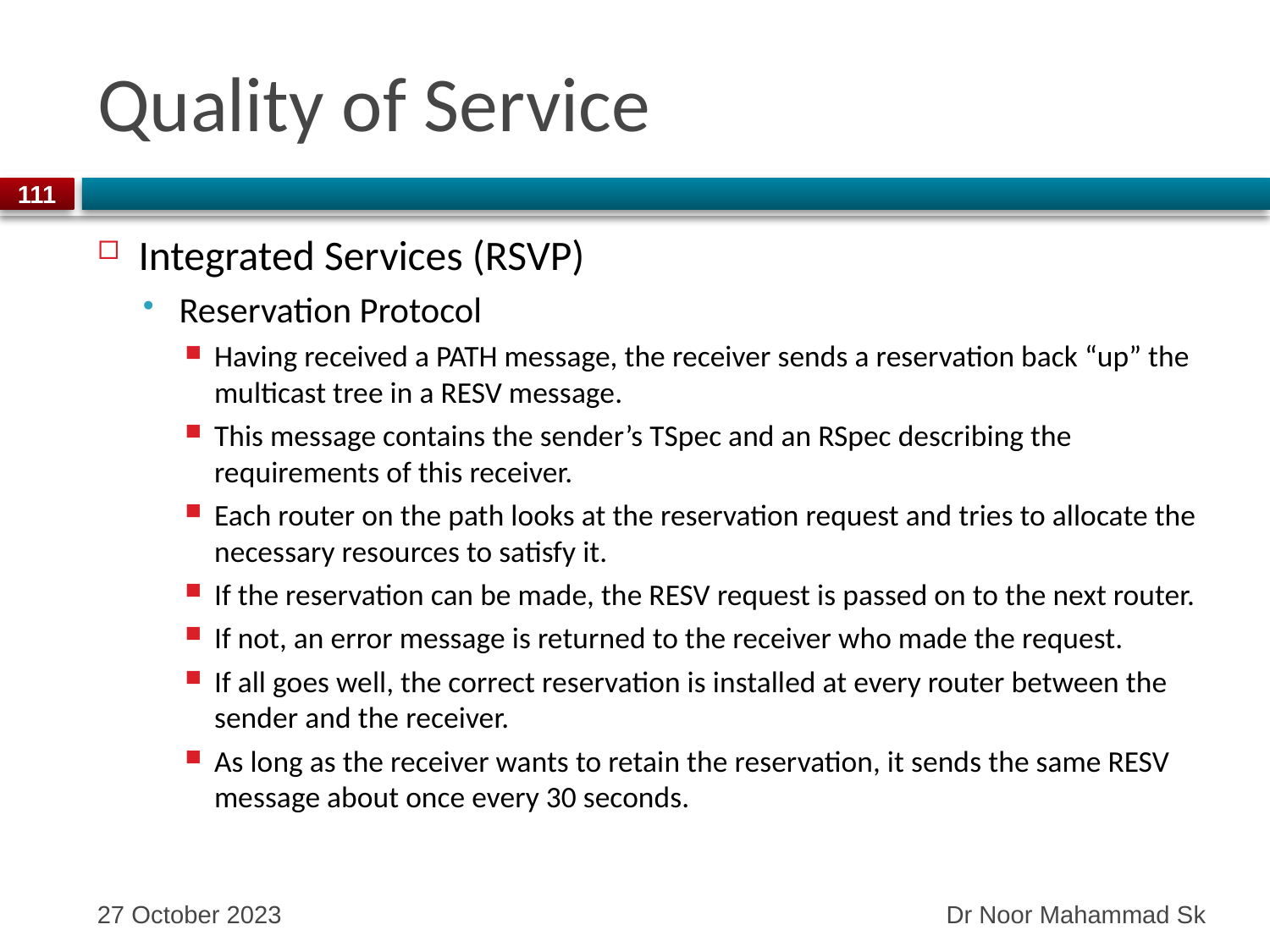

# Quality of Service
111
Integrated Services (RSVP)
Reservation Protocol
Having received a PATH message, the receiver sends a reservation back “up” the multicast tree in a RESV message.
This message contains the sender’s TSpec and an RSpec describing the requirements of this receiver.
Each router on the path looks at the reservation request and tries to allocate the necessary resources to satisfy it.
If the reservation can be made, the RESV request is passed on to the next router.
If not, an error message is returned to the receiver who made the request.
If all goes well, the correct reservation is installed at every router between the sender and the receiver.
As long as the receiver wants to retain the reservation, it sends the same RESV message about once every 30 seconds.

Dr Noor Mahammad Sk
27 October 2023